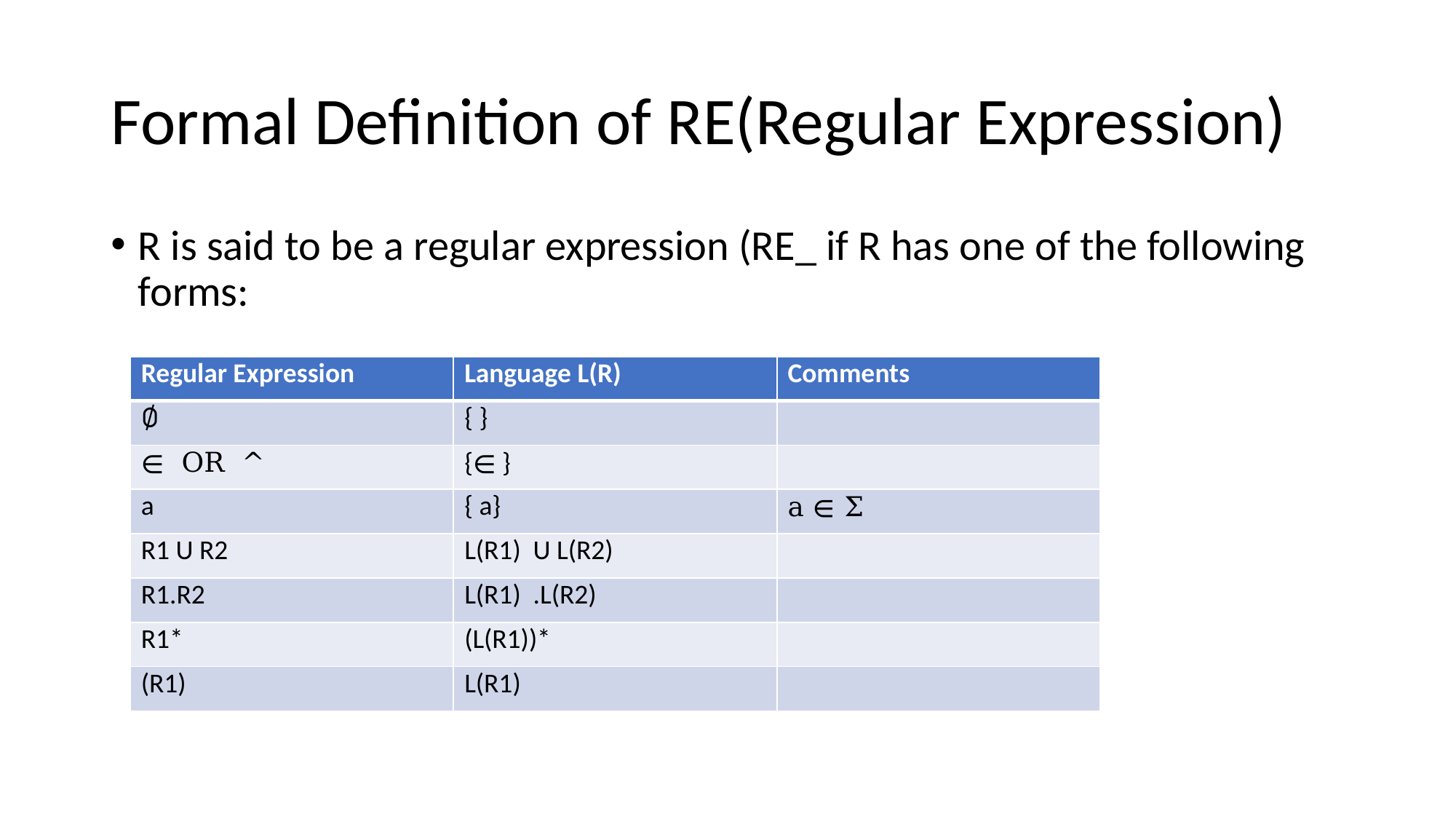

# Formal Definition of RE(Regular Expression)
R is said to be a regular expression (RE_ if R has one of the following forms:

| Regular Expression | Language L(R) | Comments |
| --- | --- | --- |
| ∅ | { } |  |
| ∊ OR ^ | {∊ } |  |
| a | { a} | a ∈ Σ |
| R1 U R2 | L(R1) U L(R2) |  |
| R1.R2 | L(R1) .L(R2) |  |
| R1\* | (L(R1))\* |  |
| (R1) | L(R1) |  |